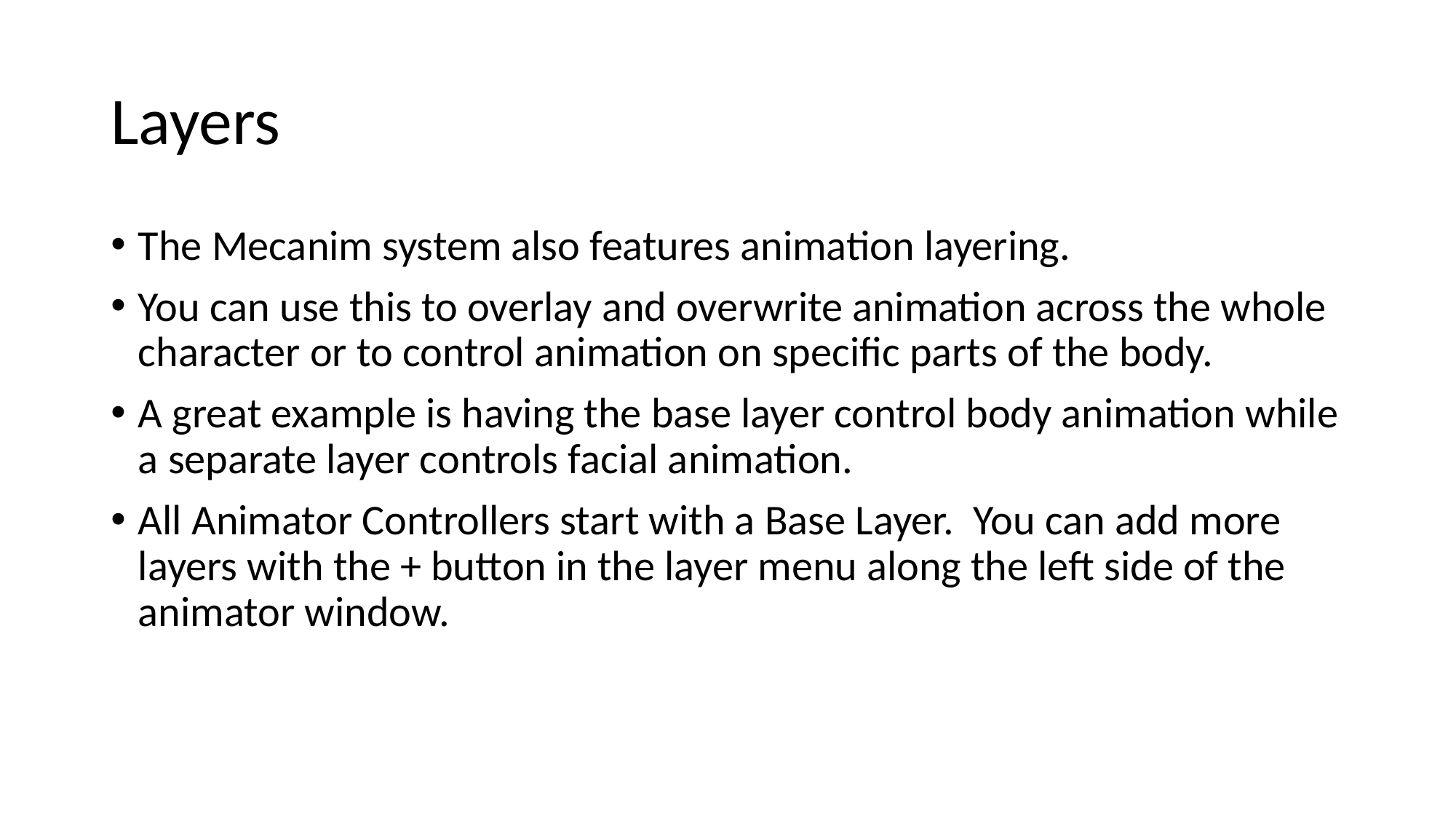

# Layers
The Mecanim system also features animation layering.
You can use this to overlay and overwrite animation across the whole character or to control animation on specific parts of the body.
A great example is having the base layer control body animation while a separate layer controls facial animation.
All Animator Controllers start with a Base Layer.  You can add more layers with the + button in the layer menu along the left side of the animator window.